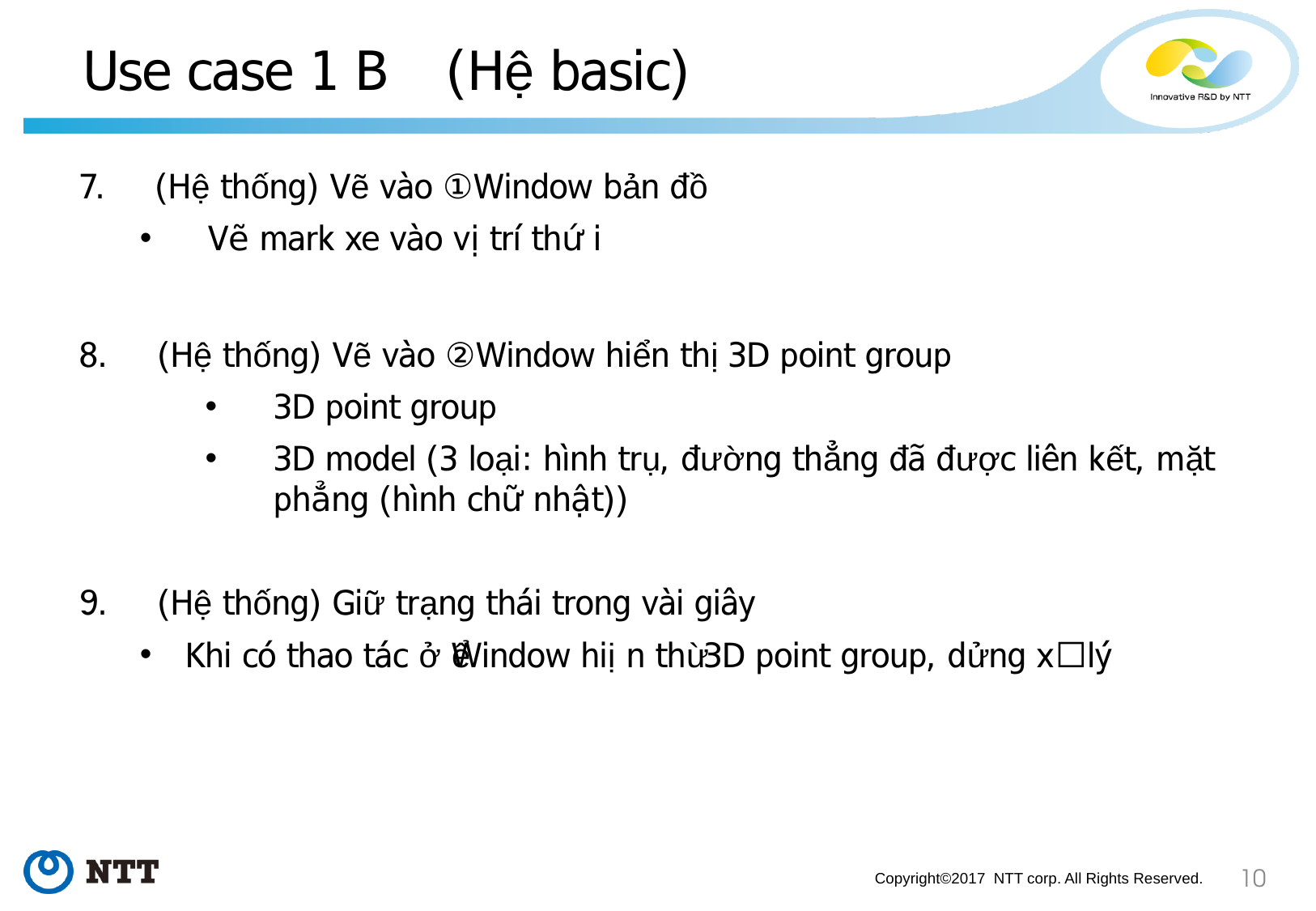

# Use case 1 B	(Hệ basic)
7.　(Hệ thống) Vẽ vào ①Window bản đồ
Vẽ mark xe vào vị trí thứ i

8.　(Hệ thống) Vẽ vào ②Window hiển thị 3D point group
3D point group
3D model (3 loại: hình trụ, đường thẳng đã được liên kết, mặt phẳng (hình chữ nhật))

9.　(Hệ thống) Giữ trạng thái trong vài giây
Khi có thao tác ở ②Window hiển thị 3D point group, dừng xử lý